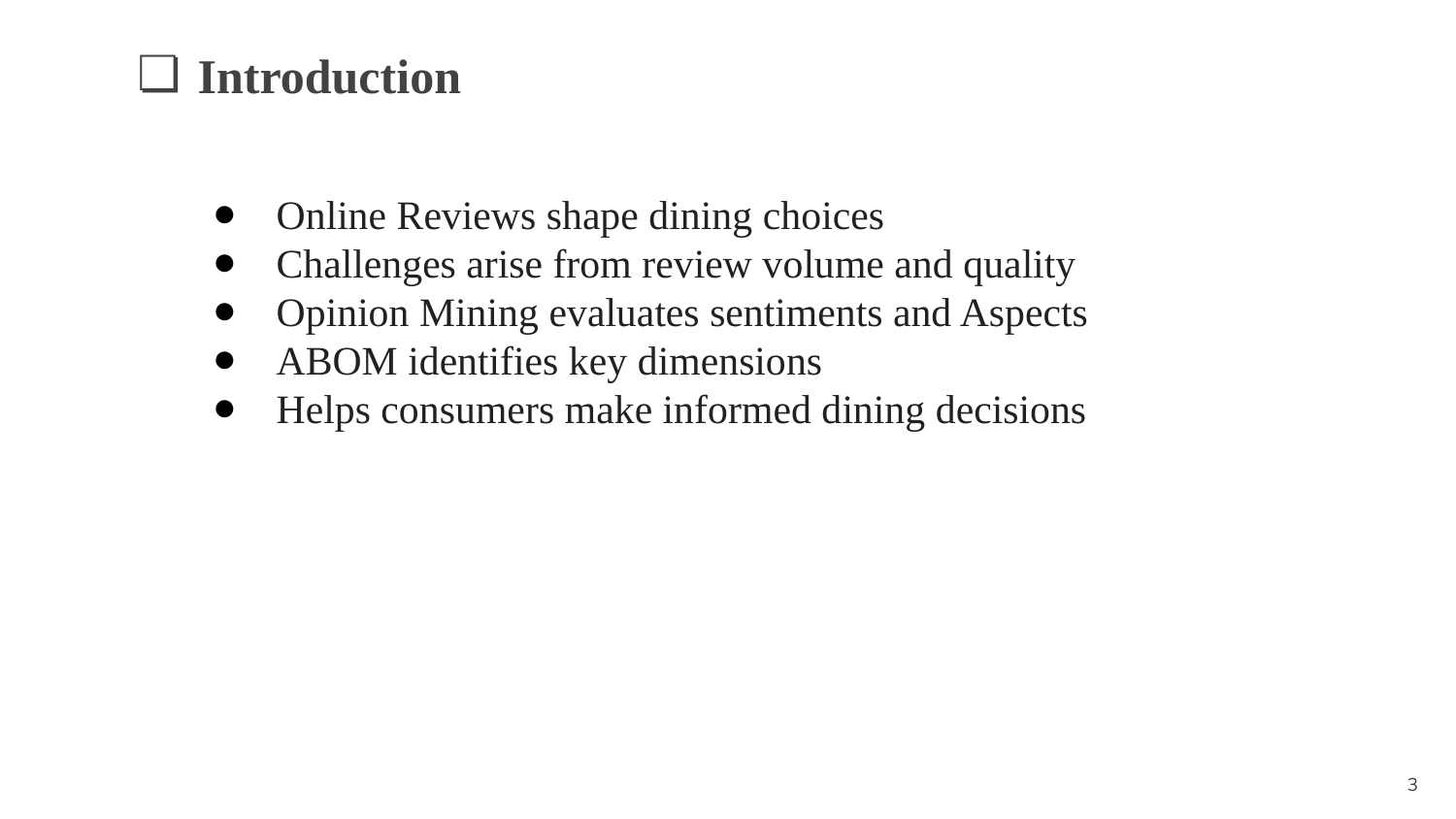

Introduction
Online Reviews shape dining choices
Challenges arise from review volume and quality
Opinion Mining evaluates sentiments and Aspects
ABOM identifies key dimensions
Helps consumers make informed dining decisions

3